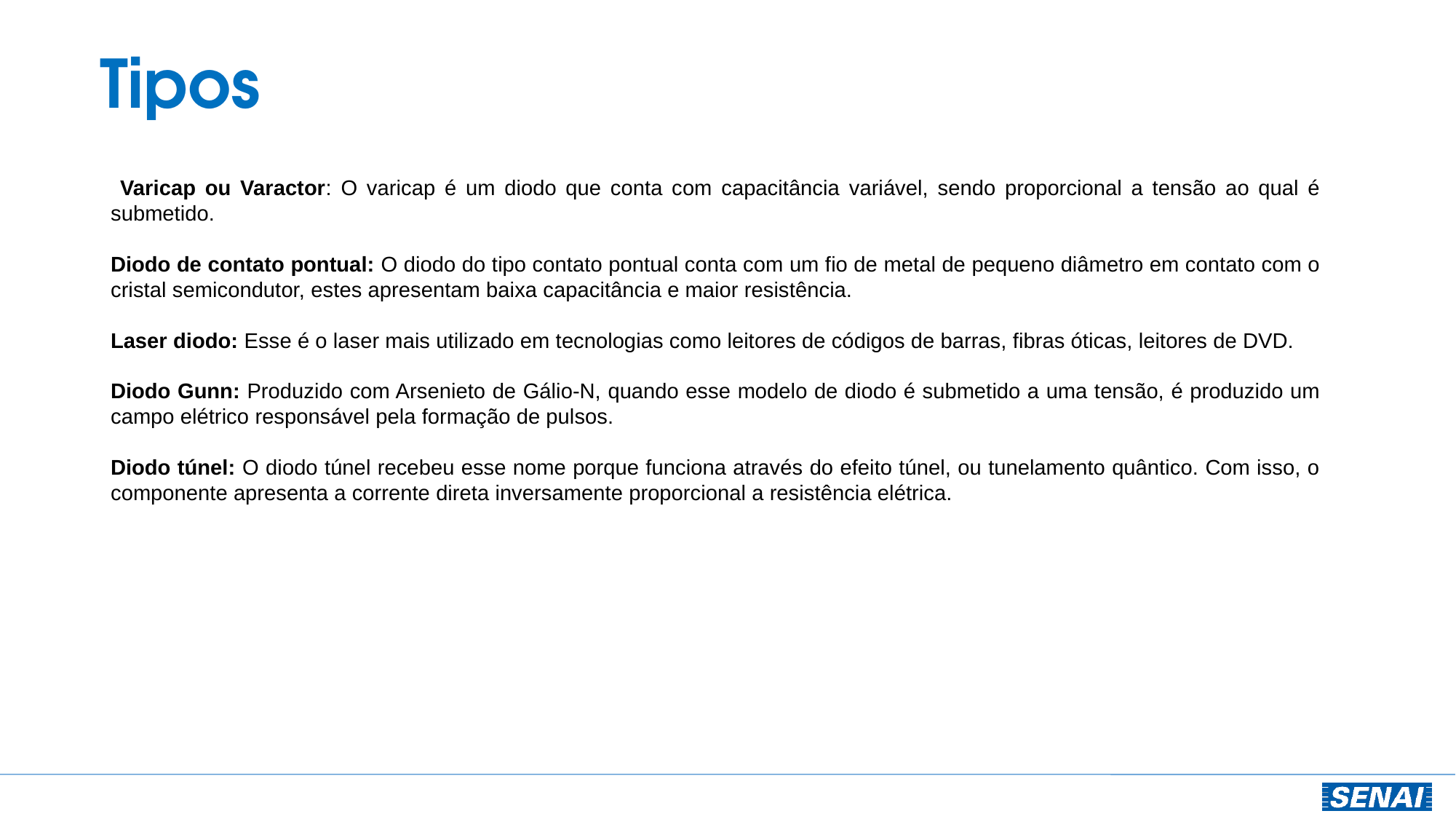

# Tipos
 Varicap ou Varactor: O varicap é um diodo que conta com capacitância variável, sendo proporcional a tensão ao qual é submetido.

Diodo de contato pontual: O diodo do tipo contato pontual conta com um fio de metal de pequeno diâmetro em contato com o cristal semicondutor, estes apresentam baixa capacitância e maior resistência.

Laser diodo: Esse é o laser mais utilizado em tecnologias como leitores de códigos de barras, fibras óticas, leitores de DVD.

Diodo Gunn: Produzido com Arsenieto de Gálio-N, quando esse modelo de diodo é submetido a uma tensão, é produzido um campo elétrico responsável pela formação de pulsos.

Diodo túnel: O diodo túnel recebeu esse nome porque funciona através do efeito túnel, ou tunelamento quântico. Com isso, o componente apresenta a corrente direta inversamente proporcional a resistência elétrica.